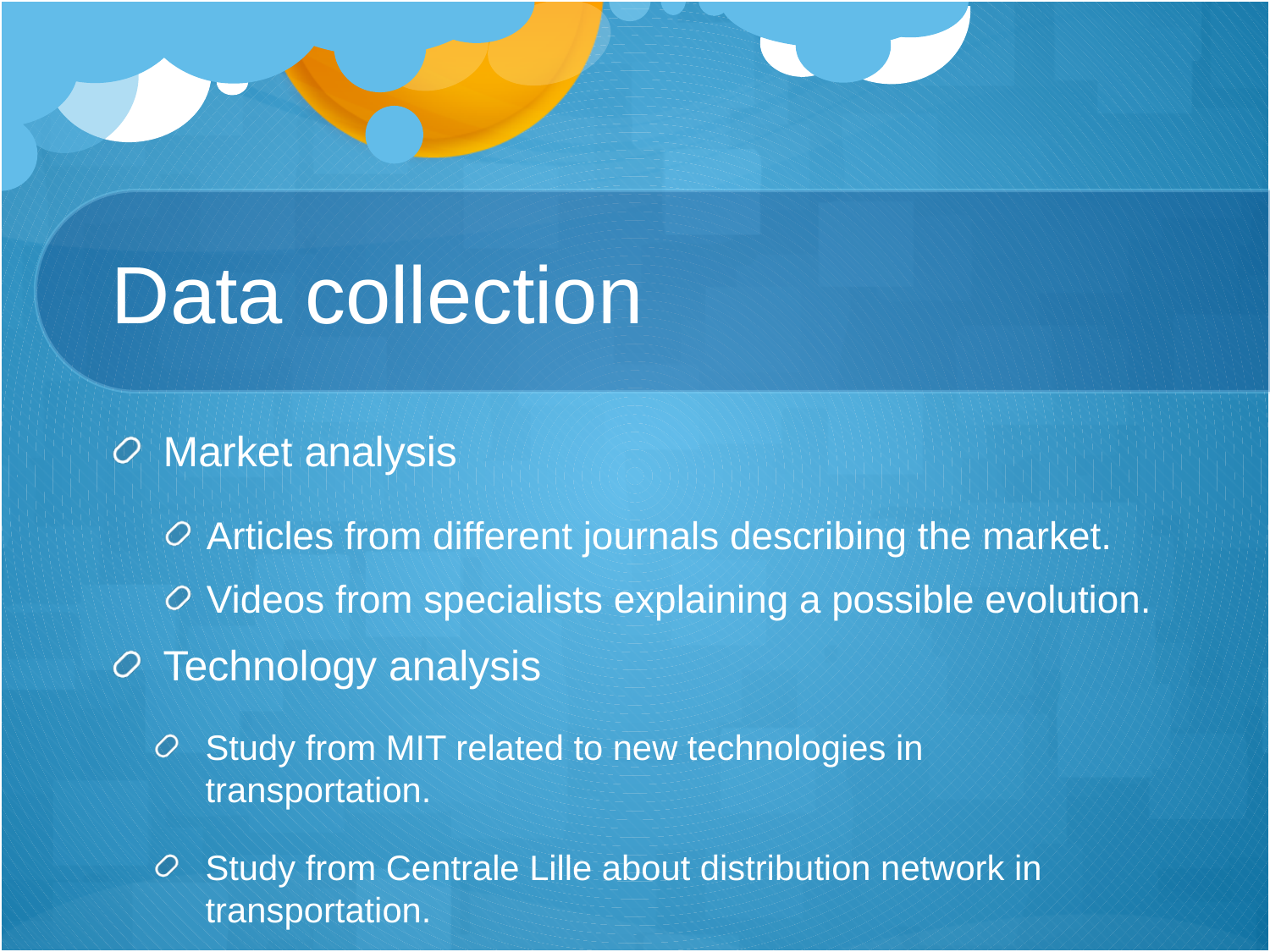

# Data collection
Market analysis
Articles from different journals describing the market.
Videos from specialists explaining a possible evolution.
Technology analysis
Study from MIT related to new technologies in transportation.
Study from Centrale Lille about distribution network in transportation.